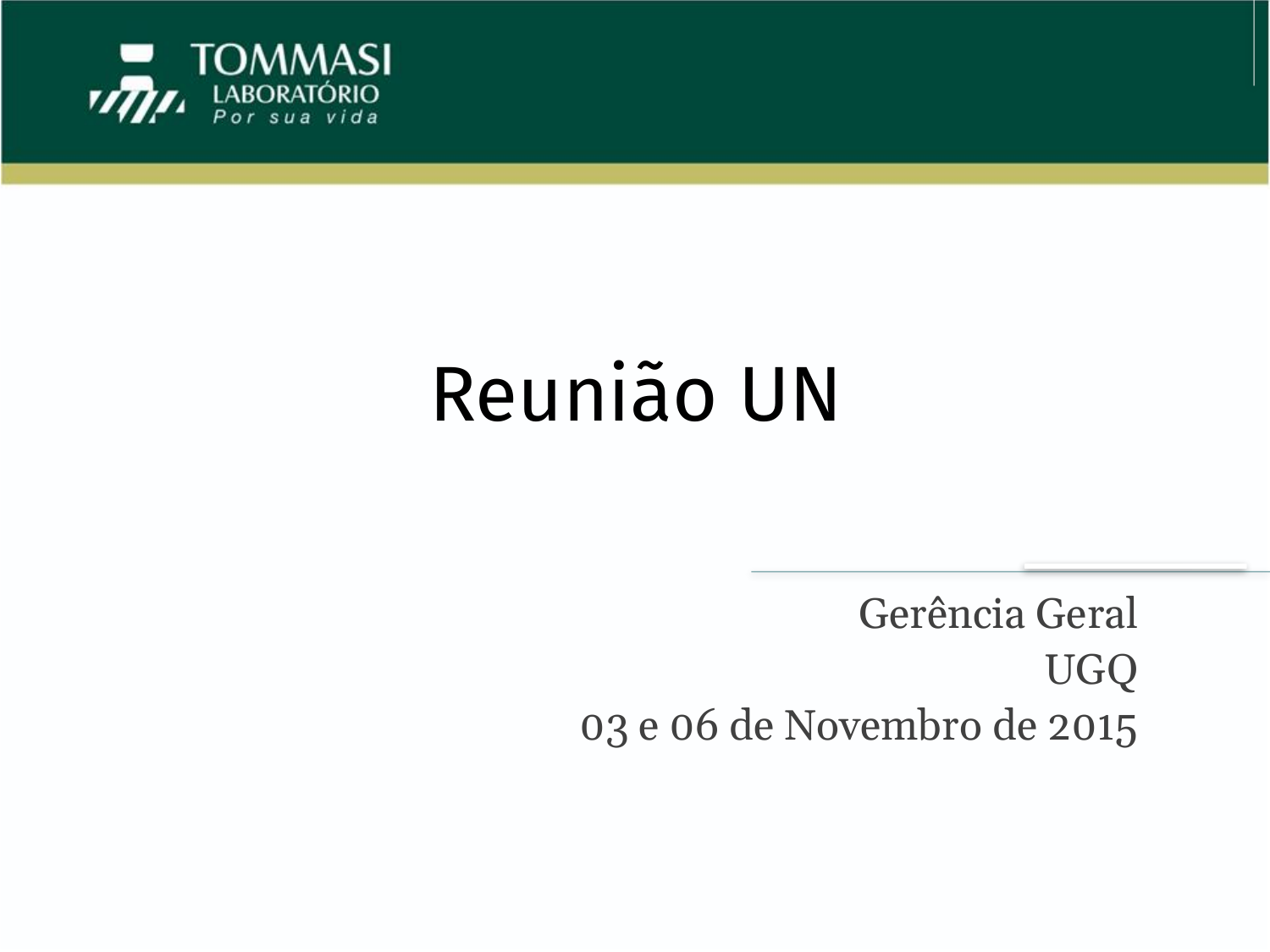

# Reunião UN
Gerência Geral
UGQ
03 e 06 de Novembro de 2015